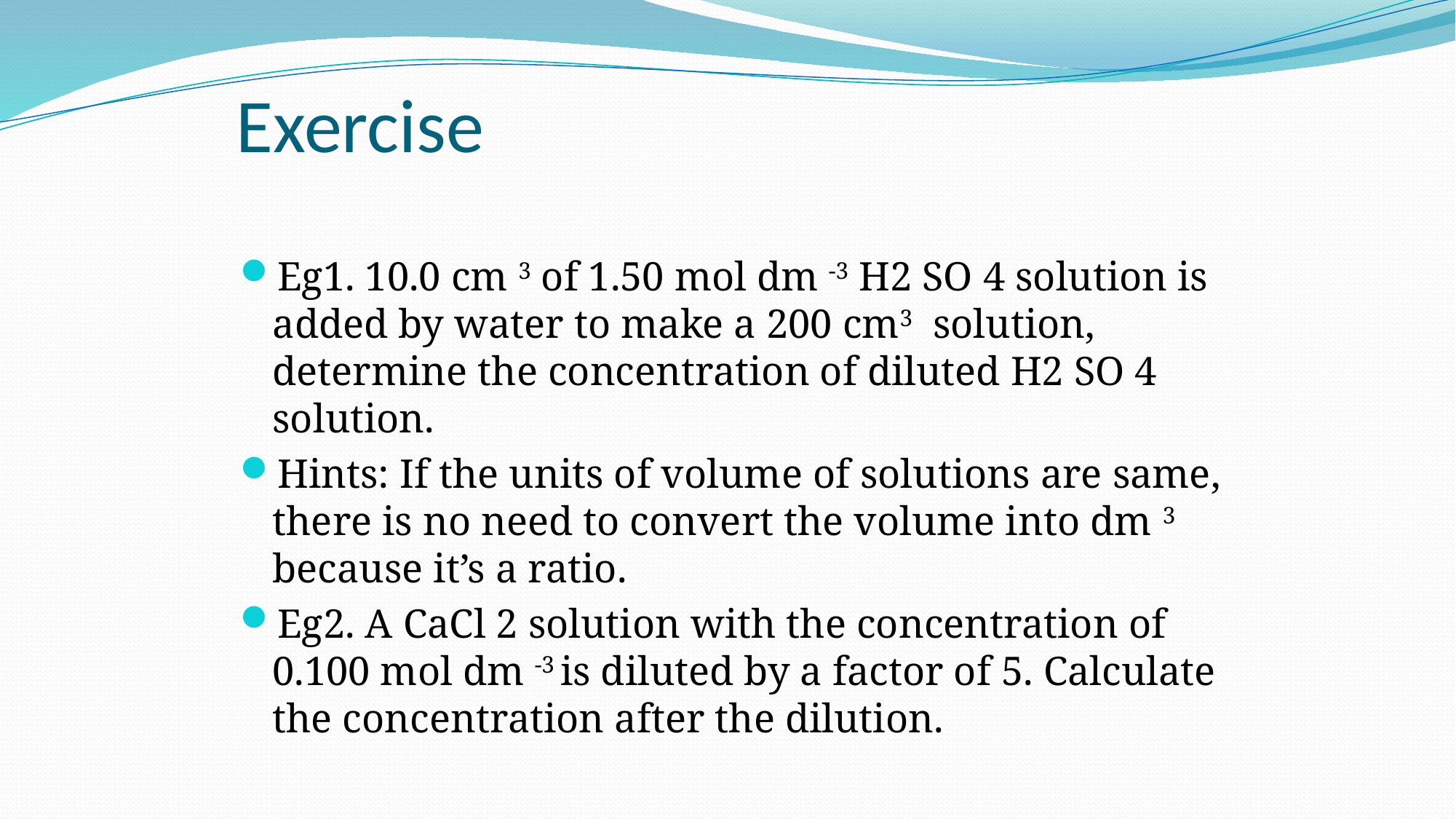

# Exercise
Eg1. 10.0 cm 3 of 1.50 mol dm -3 H2 SO 4 solution is added by water to make a 200 cm3  solution, determine the concentration of diluted H2 SO 4 solution.
Hints: If the units of volume of solutions are same, there is no need to convert the volume into dm 3 because it’s a ratio.
Eg2. A CaCl 2 solution with the concentration of 0.100 mol dm -3 is diluted by a factor of 5. Calculate the concentration after the dilution.